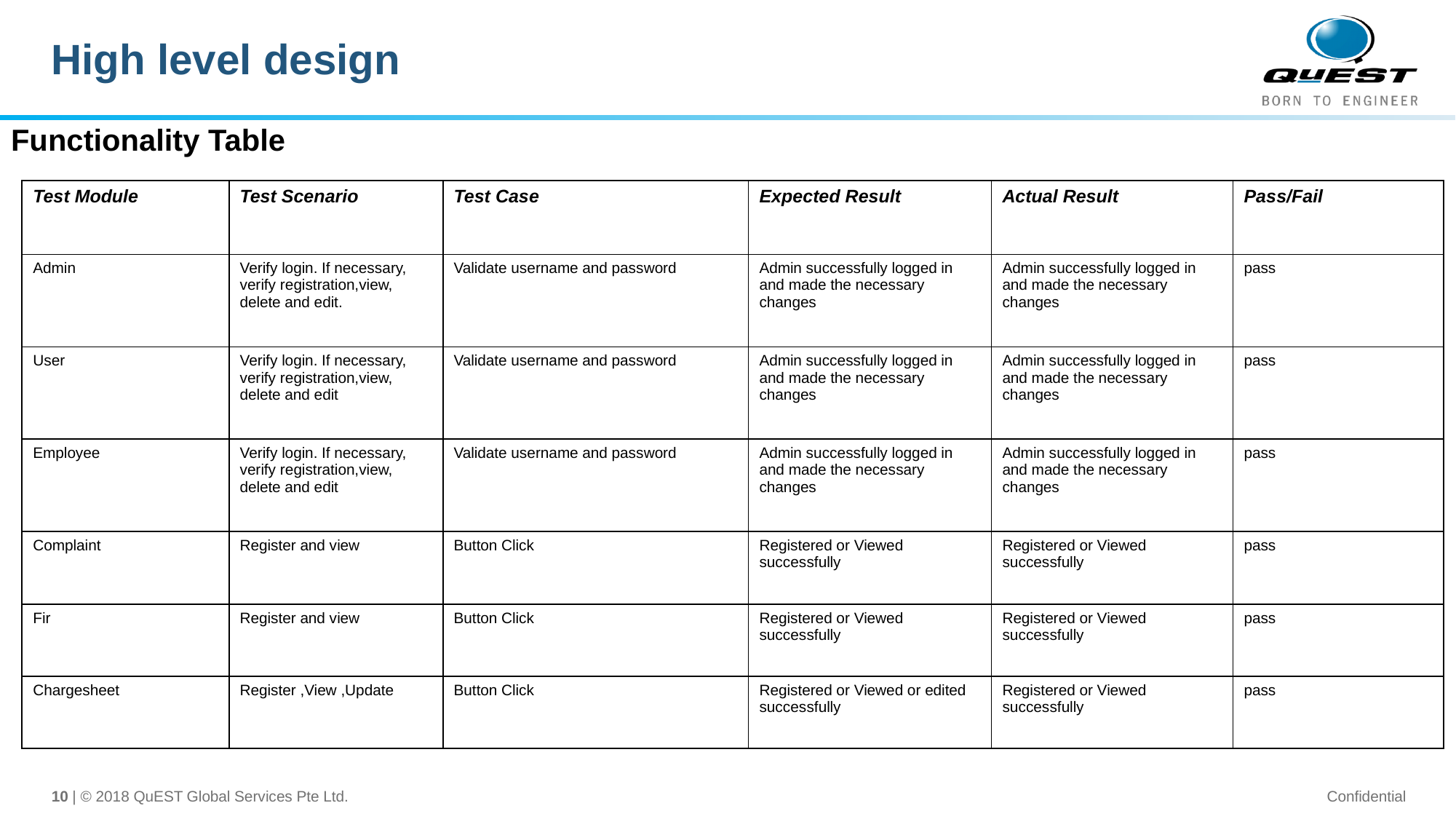

# High level design
Functionality Table
| Test Module | Test Scenario | Test Case | Expected Result | Actual Result | Pass/Fail |
| --- | --- | --- | --- | --- | --- |
| Admin | Verify login. If necessary, verify registration,view, delete and edit. | Validate username and password | Admin successfully logged in and made the necessary changes | Admin successfully logged in and made the necessary changes | pass |
| User | Verify login. If necessary, verify registration,view, delete and edit | Validate username and password | Admin successfully logged in and made the necessary changes | Admin successfully logged in and made the necessary changes | pass |
| Employee | Verify login. If necessary, verify registration,view, delete and edit | Validate username and password | Admin successfully logged in and made the necessary changes | Admin successfully logged in and made the necessary changes | pass |
| Complaint | Register and view | Button Click | Registered or Viewed successfully | Registered or Viewed successfully | pass |
| Fir | Register and view | Button Click | Registered or Viewed successfully | Registered or Viewed successfully | pass |
| Chargesheet | Register ,View ,Update | Button Click | Registered or Viewed or edited successfully | Registered or Viewed successfully | pass |